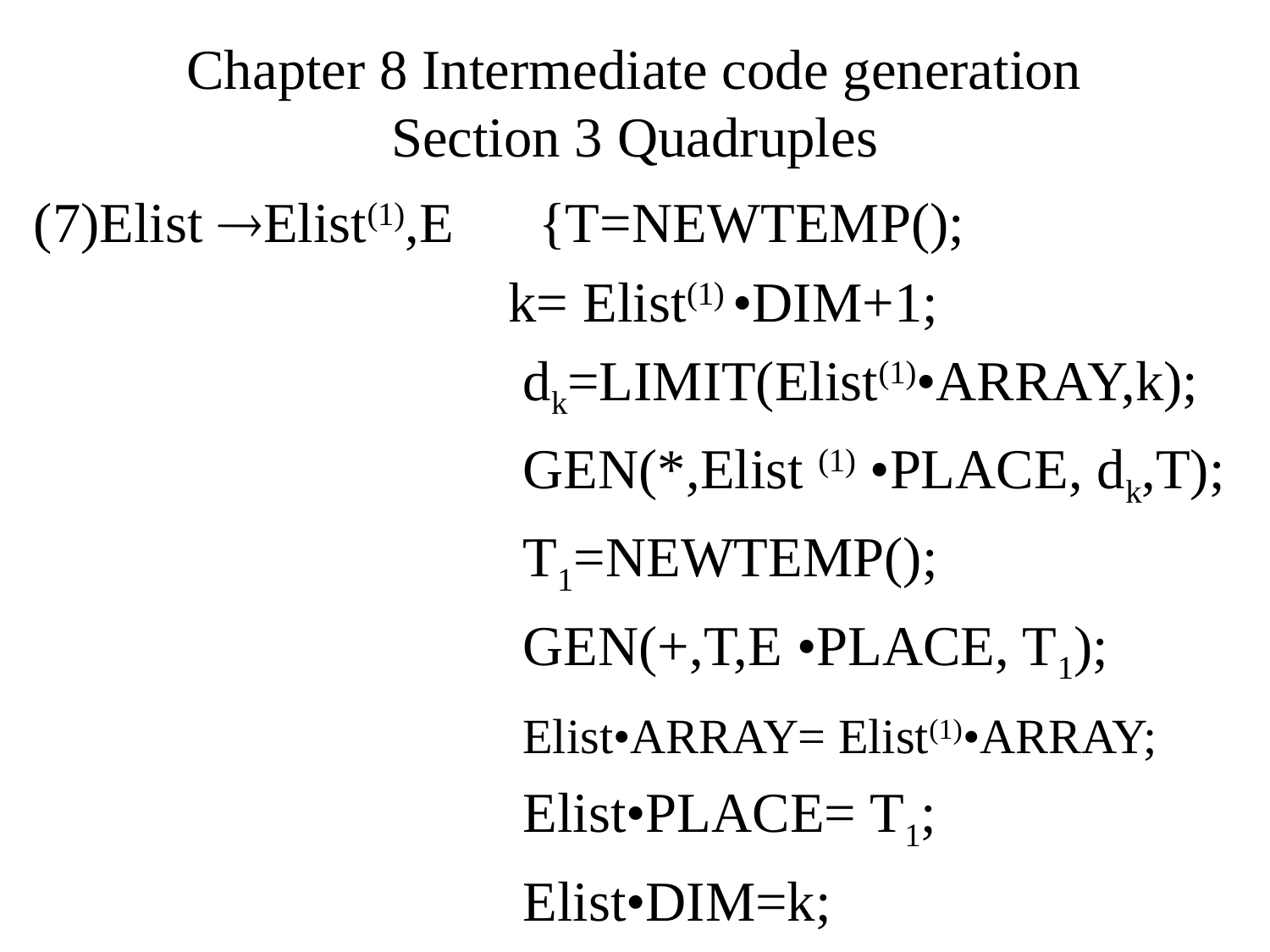

# Chapter 8 Intermediate code generation Section 3 Quadruples
(7)Elist →Elist(1),E      {T=NEWTEMP();
                             k= Elist(1) •DIM+1;
                              dk=LIMIT(Elist(1)•ARRAY,k);
                              GEN(*,Elist (1) •PLACE, dk,T);
                              T1=NEWTEMP();
                              GEN(+,T,E •PLACE, T1);
                              Elist•ARRAY= Elist(1)•ARRAY;
                              Elist•PLACE= T1;
                              Elist•DIM=k;